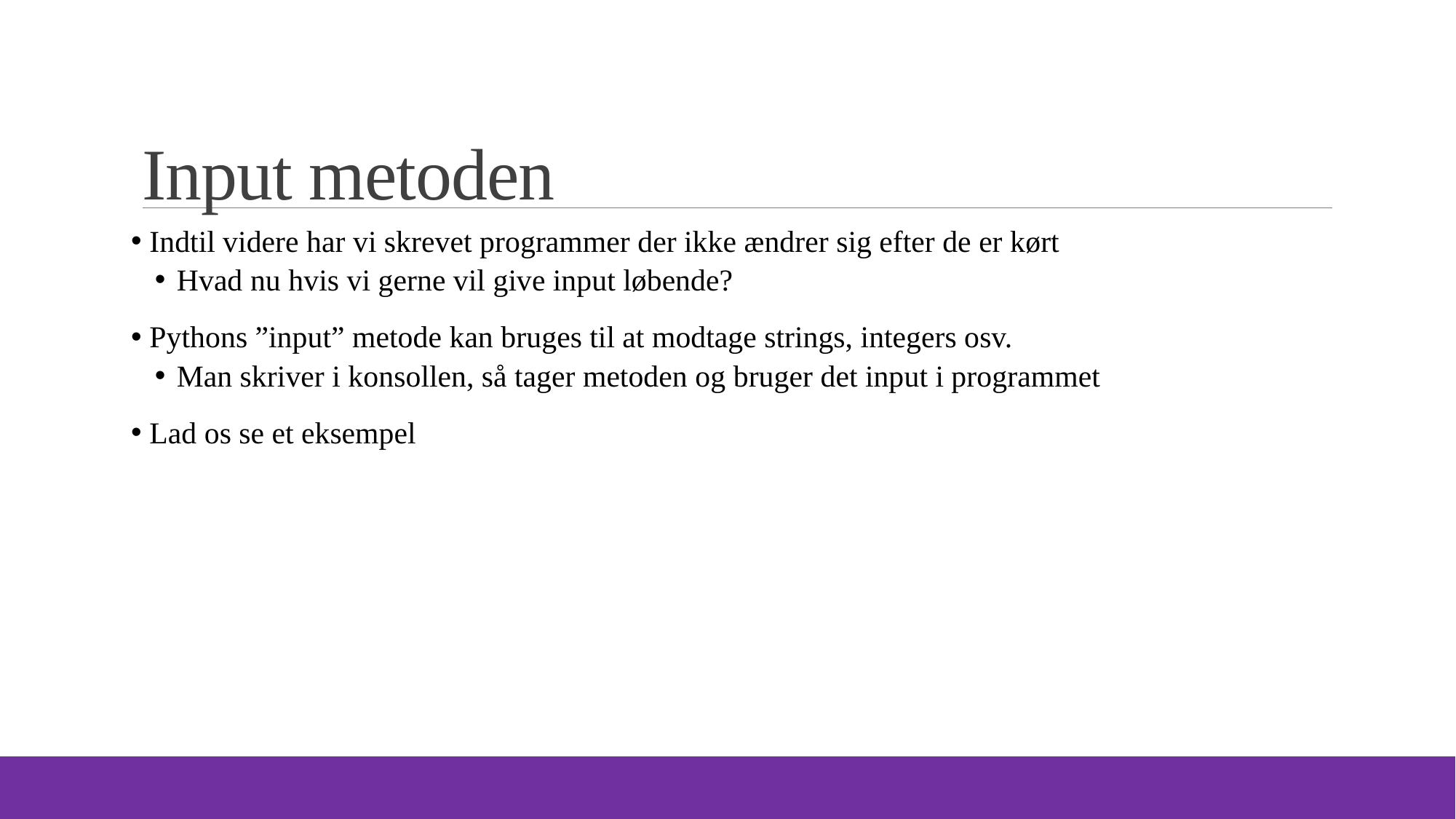

# Input metoden
 Indtil videre har vi skrevet programmer der ikke ændrer sig efter de er kørt
Hvad nu hvis vi gerne vil give input løbende?
 Pythons ”input” metode kan bruges til at modtage strings, integers osv.
Man skriver i konsollen, så tager metoden og bruger det input i programmet
 Lad os se et eksempel